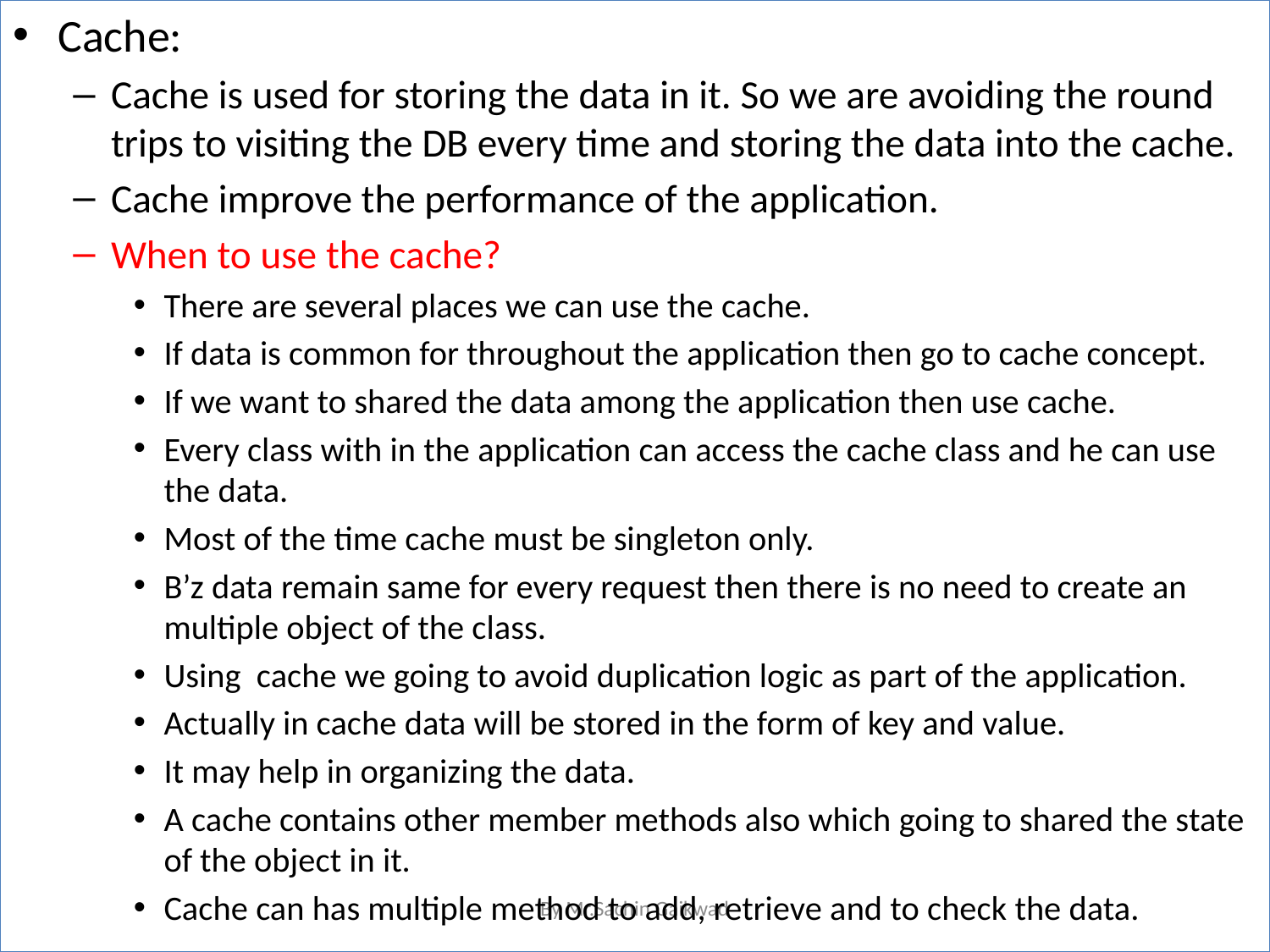

Cache:
Cache is used for storing the data in it. So we are avoiding the round trips to visiting the DB every time and storing the data into the cache.
Cache improve the performance of the application.
When to use the cache?
There are several places we can use the cache.
If data is common for throughout the application then go to cache concept.
If we want to shared the data among the application then use cache.
Every class with in the application can access the cache class and he can use the data.
Most of the time cache must be singleton only.
B’z data remain same for every request then there is no need to create an multiple object of the class.
Using  cache we going to avoid duplication logic as part of the application.
Actually in cache data will be stored in the form of key and value.
It may help in organizing the data.
A cache contains other member methods also which going to shared the state of the object in it.
Cache can has multiple method to add, retrieve and to check the data.

By Mr.Sachin Gaikwad